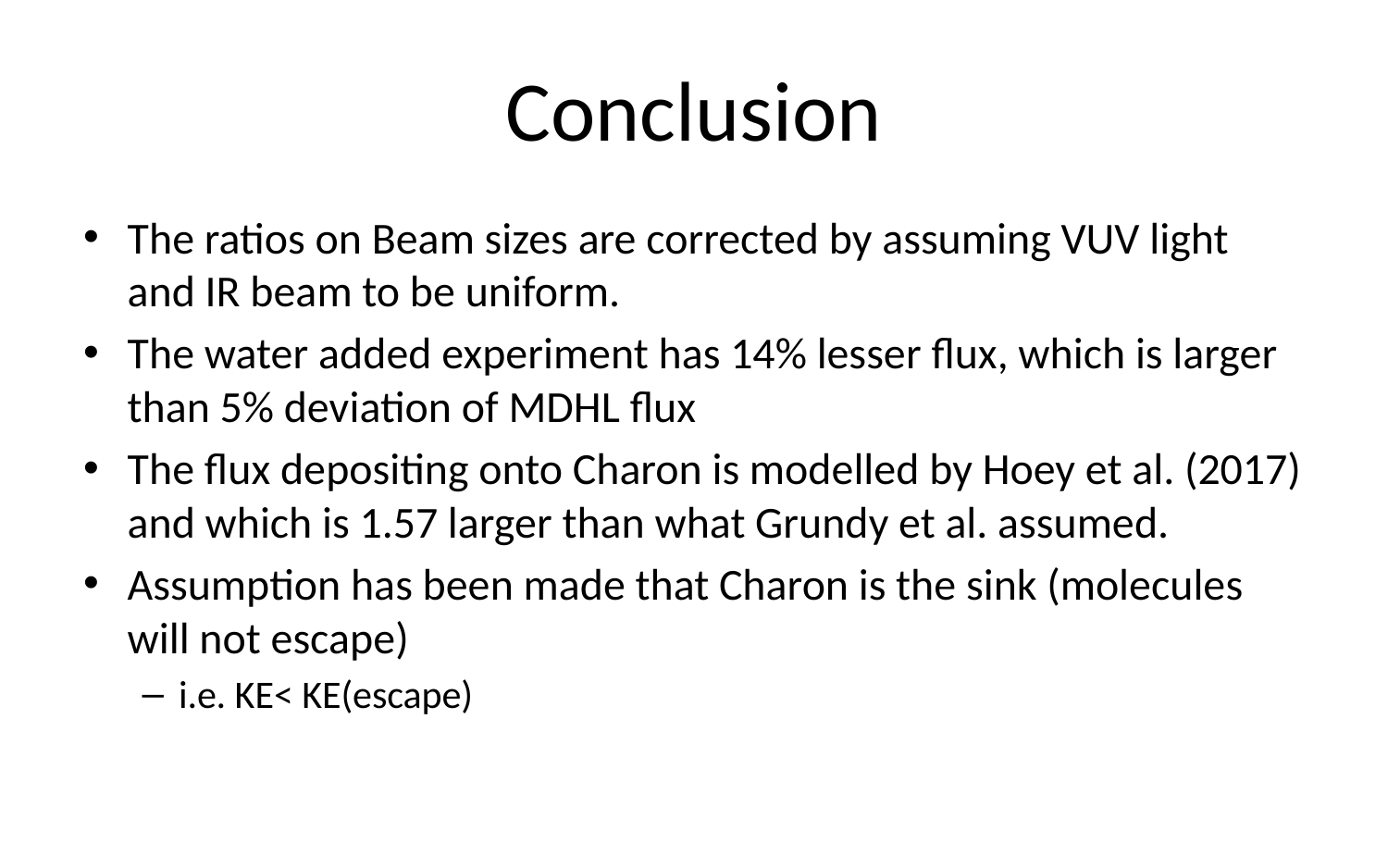

# Conclusion
The ratios on Beam sizes are corrected by assuming VUV light and IR beam to be uniform.
The water added experiment has 14% lesser flux, which is larger than 5% deviation of MDHL flux
The flux depositing onto Charon is modelled by Hoey et al. (2017) and which is 1.57 larger than what Grundy et al. assumed.
Assumption has been made that Charon is the sink (molecules will not escape)
i.e. KE< KE(escape)